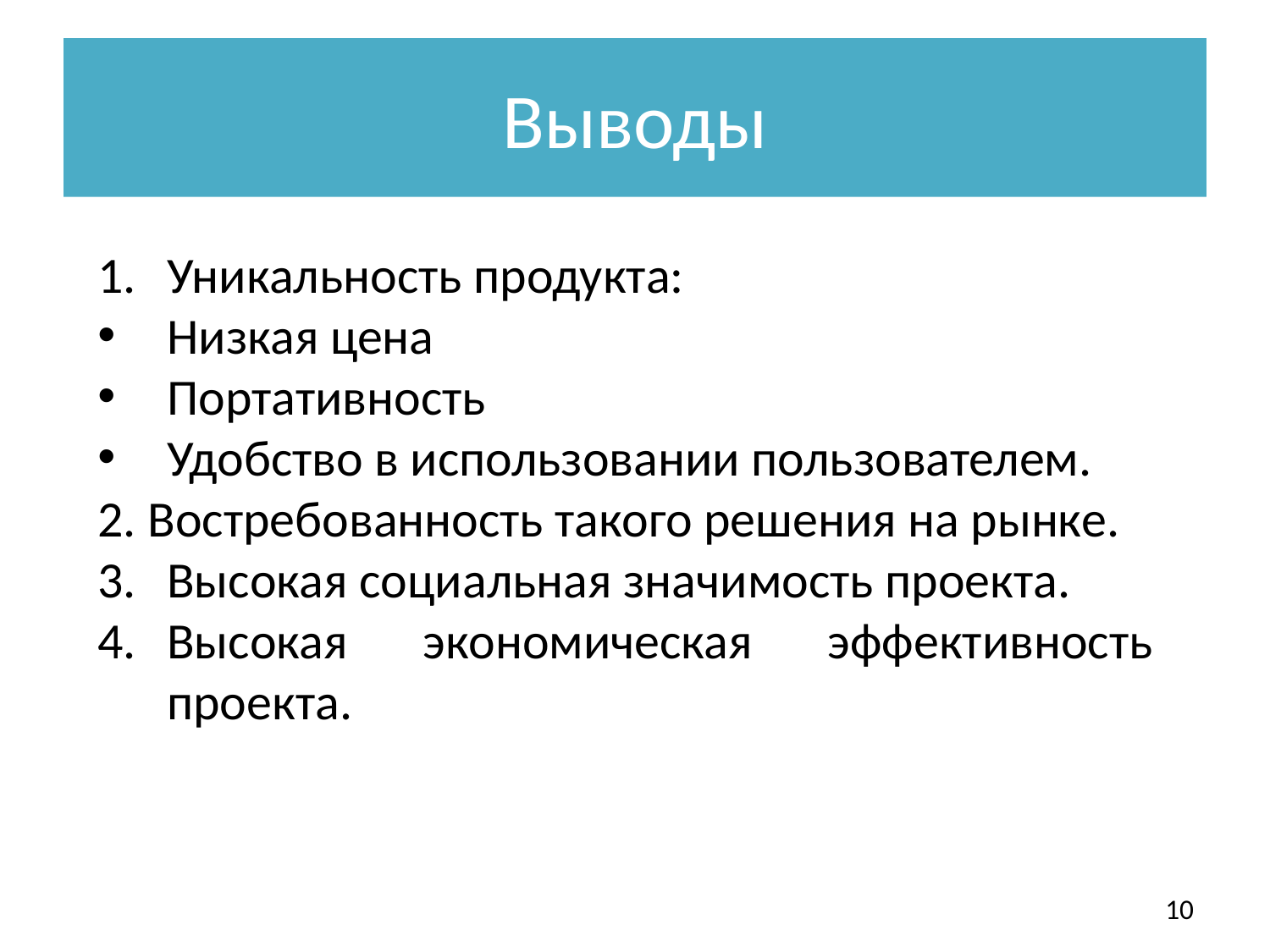

# Выводы
Уникальность продукта:
Низкая цена
Портативность
Удобство в использовании пользователем.
2. Востребованность такого решения на рынке.
Высокая социальная значимость проекта.
Высокая экономическая эффективность проекта.

10